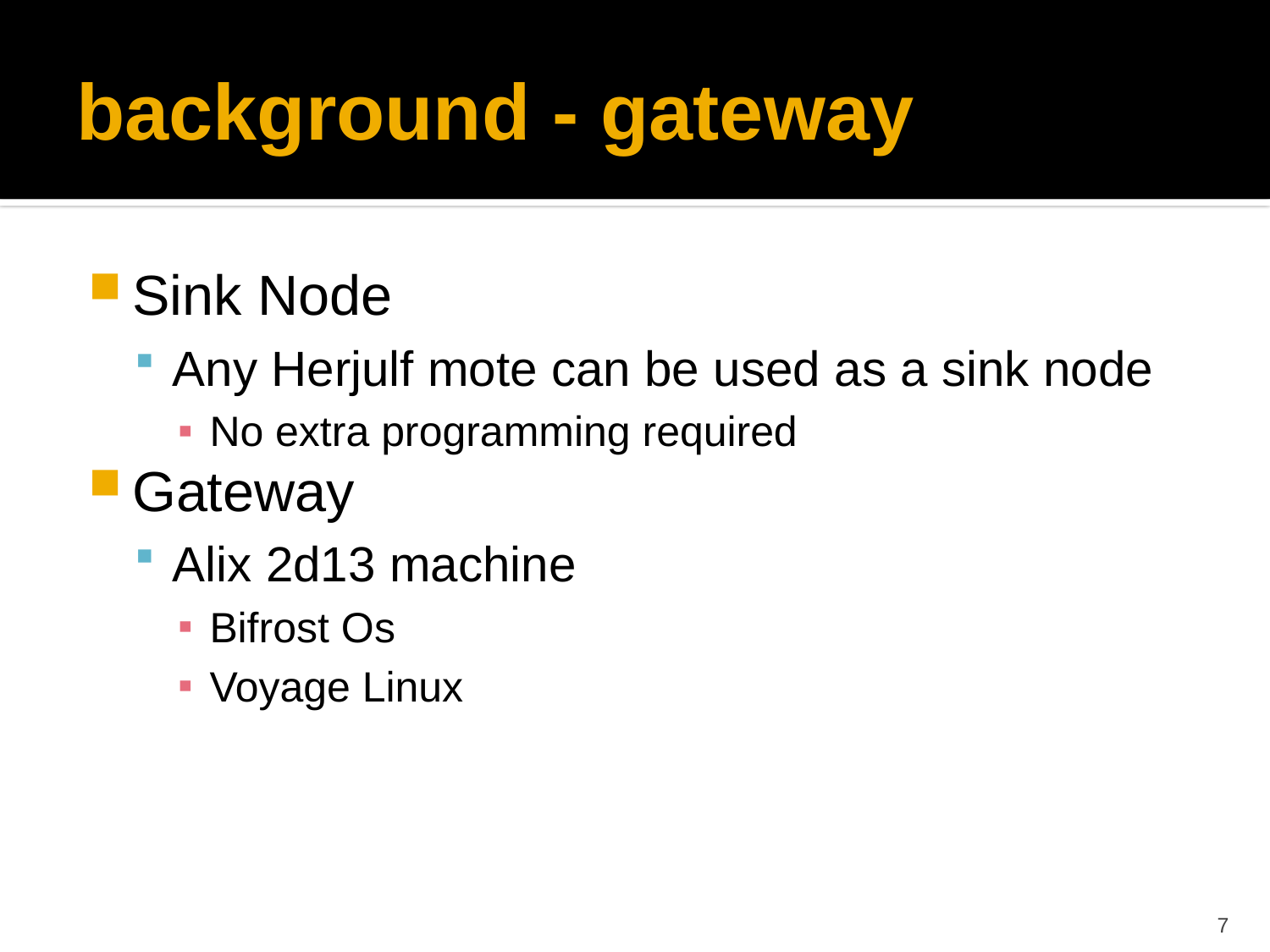

# background - gateway
Sink Node
Any Herjulf mote can be used as a sink node
No extra programming required
Gateway
Alix 2d13 machine
Bifrost Os
Voyage Linux
7